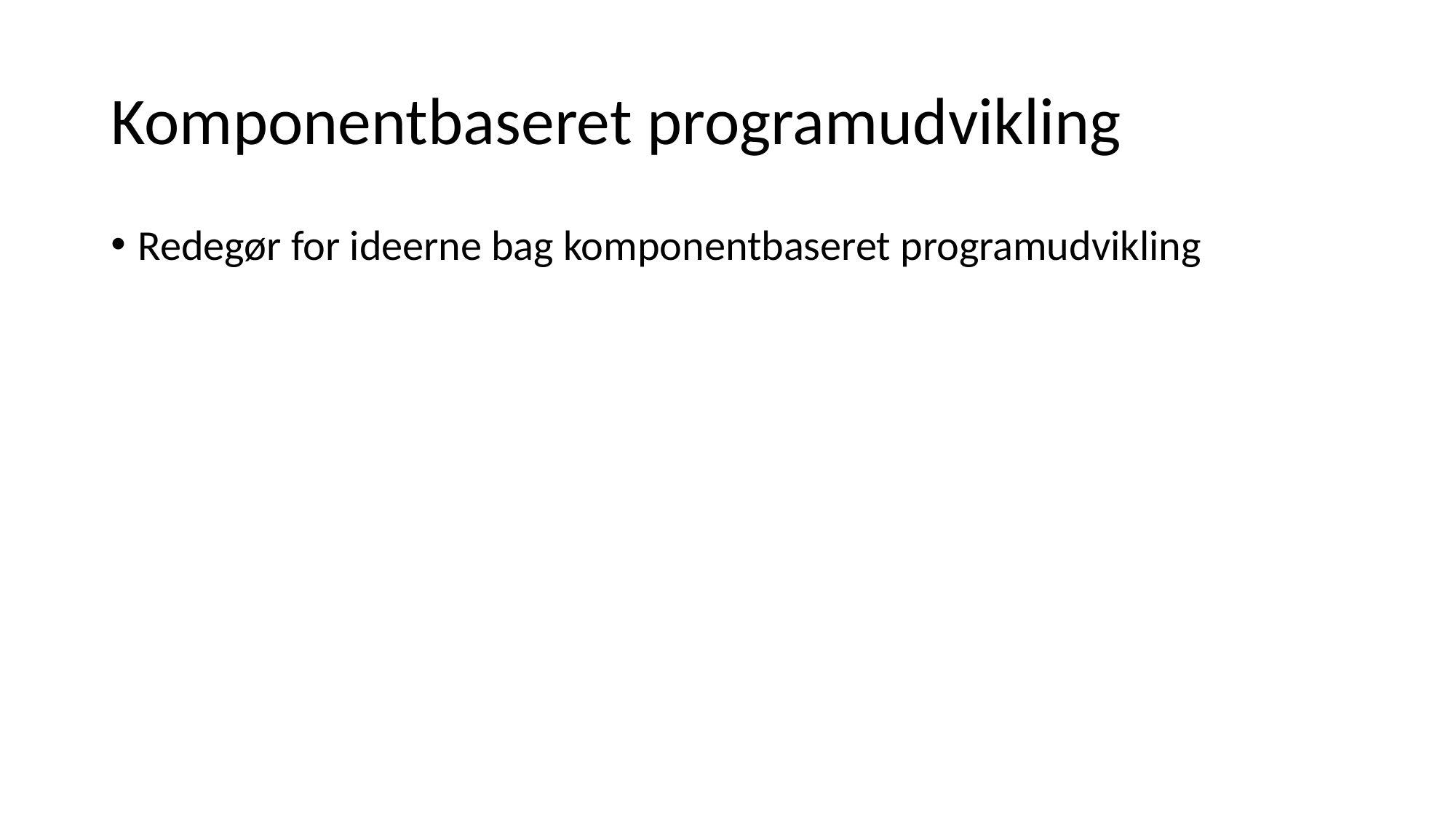

# Komponentbaseret programudvikling
Redegør for ideerne bag komponentbaseret programudvikling